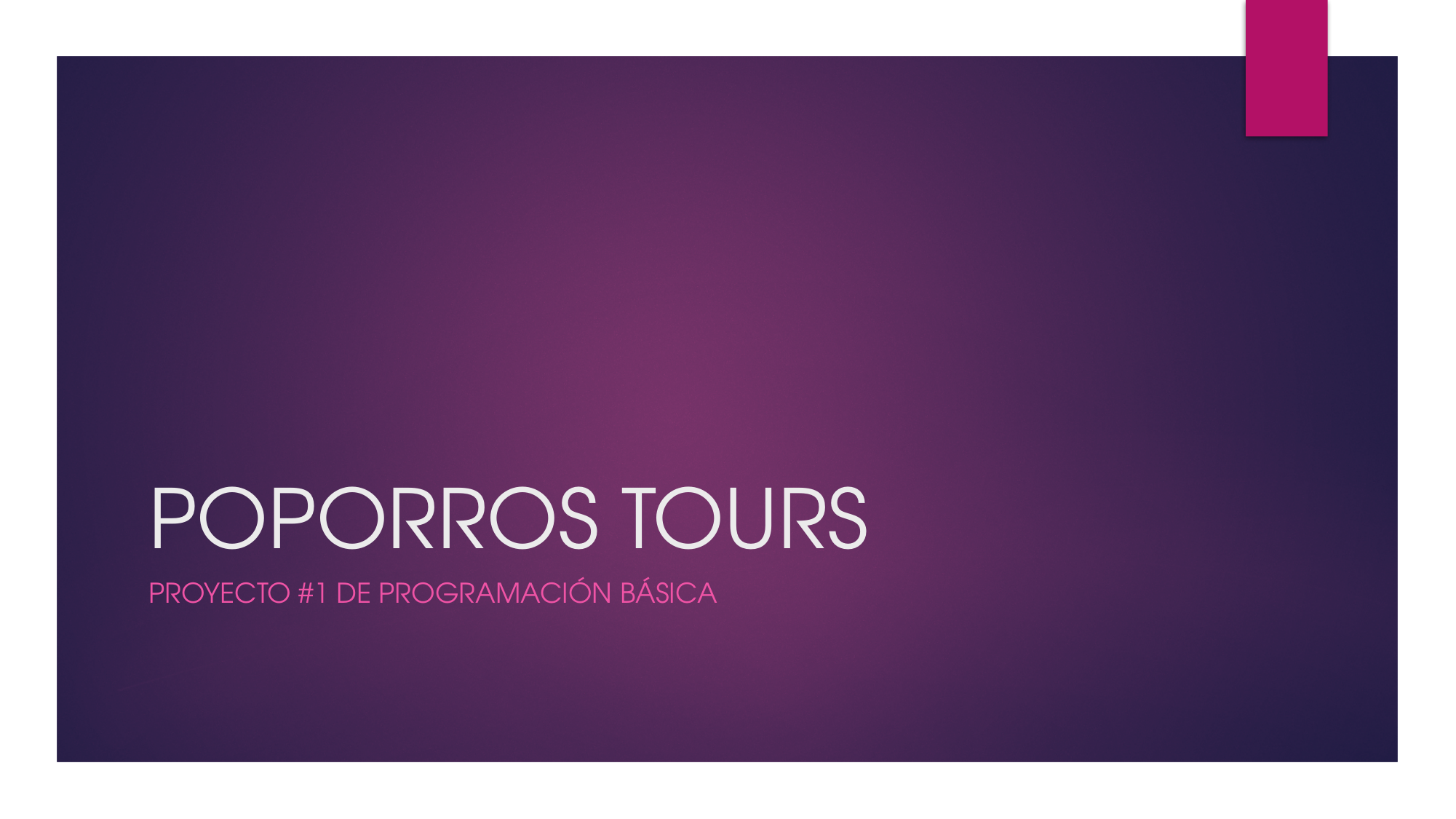

# POPORROS TOURS
Proyecto #1 de programación básica